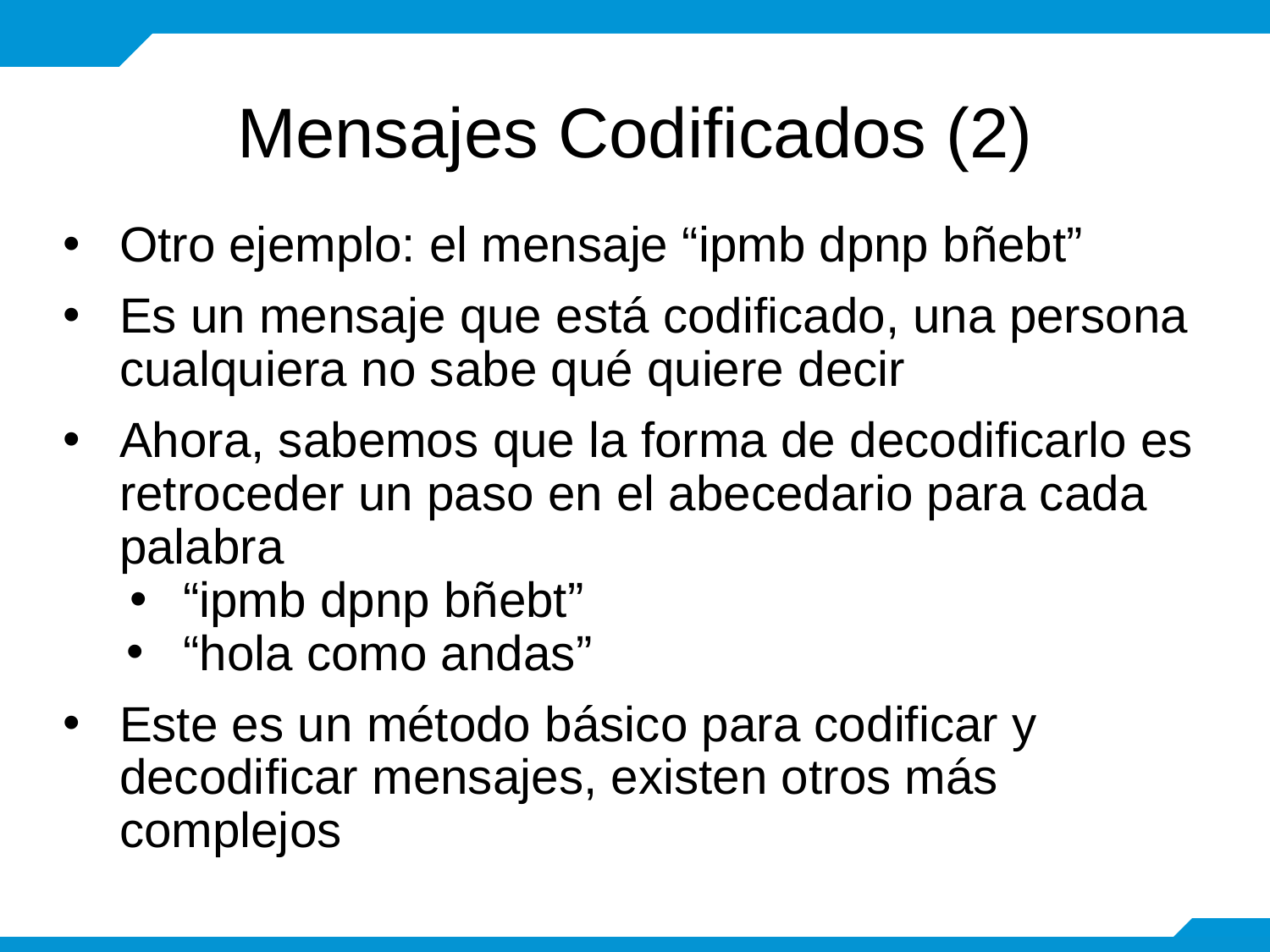

# Mensajes Codificados (2)
Otro ejemplo: el mensaje “ipmb dpnp bñebt”
Es un mensaje que está codificado, una persona cualquiera no sabe qué quiere decir
Ahora, sabemos que la forma de decodificarlo es retroceder un paso en el abecedario para cada palabra
“ipmb dpnp bñebt”
“hola como andas”
Este es un método básico para codificar y decodificar mensajes, existen otros más complejos